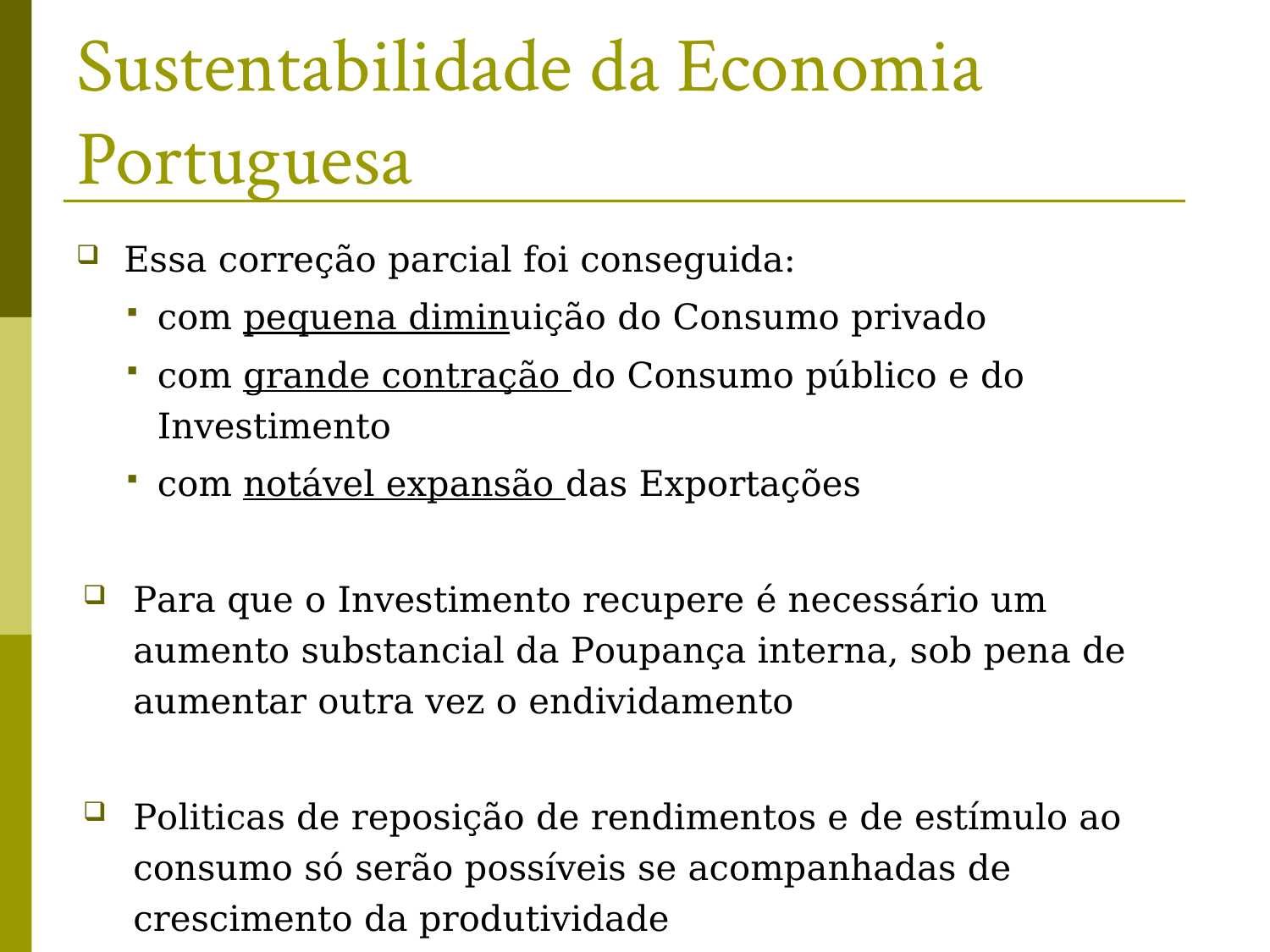

# Sustentabilidade da Economia Portuguesa
Essa correção parcial foi conseguida:
com pequena diminuição do Consumo privado
com grande contração do Consumo público e do Investimento
com notável expansão das Exportações

Para que o Investimento recupere é necessário um aumento substancial da Poupança interna, sob pena de aumentar outra vez o endividamento

Politicas de reposição de rendimentos e de estímulo ao consumo só serão possíveis se acompanhadas de crescimento da produtividade